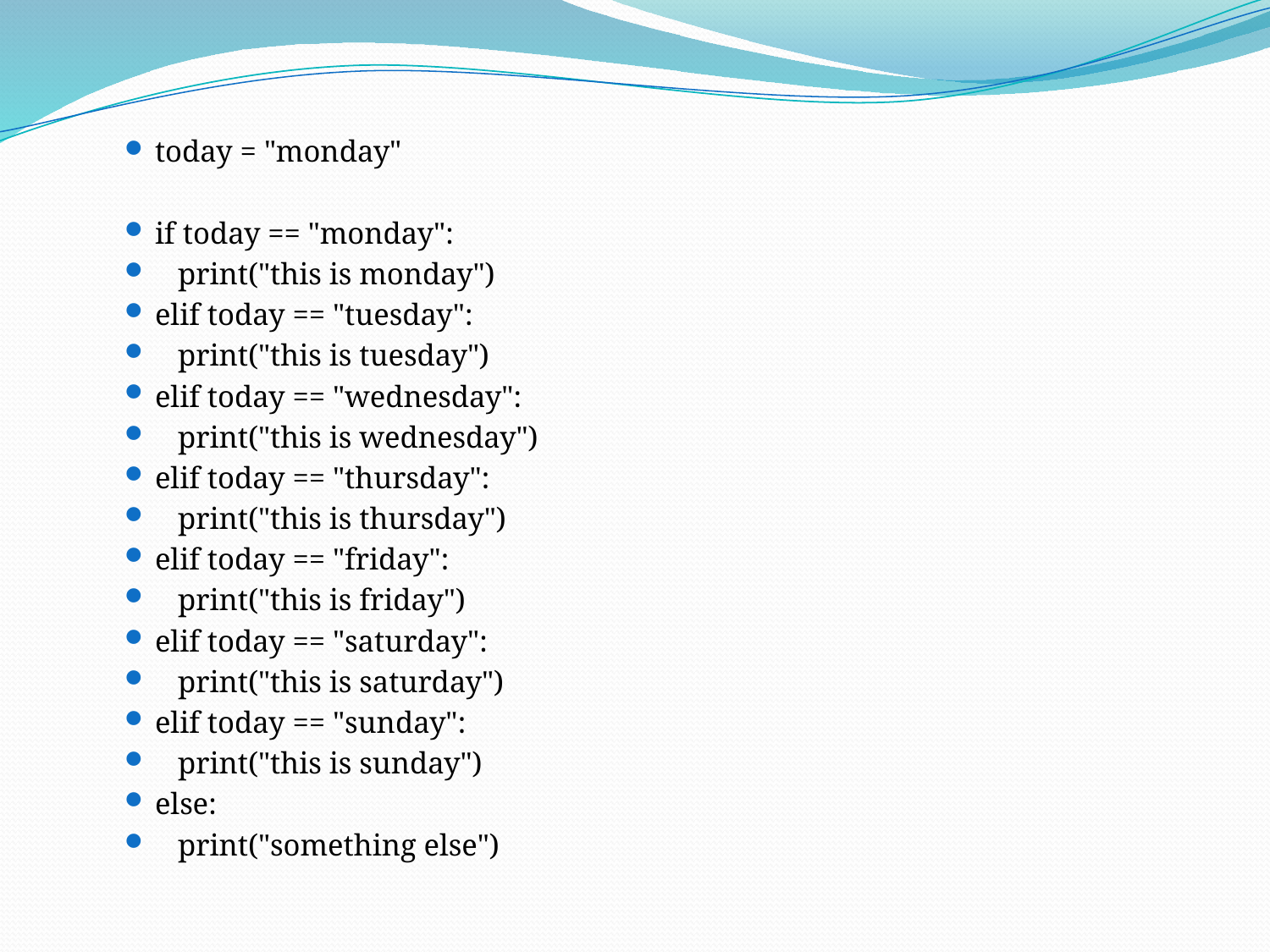

today = "monday"

if today == "monday":
   print("this is monday")
elif today == "tuesday":
   print("this is tuesday")
elif today == "wednesday":
   print("this is wednesday")
elif today == "thursday":
   print("this is thursday")
elif today == "friday":
   print("this is friday")
elif today == "saturday":
   print("this is saturday")
elif today == "sunday":
   print("this is sunday")
else:
   print("something else")